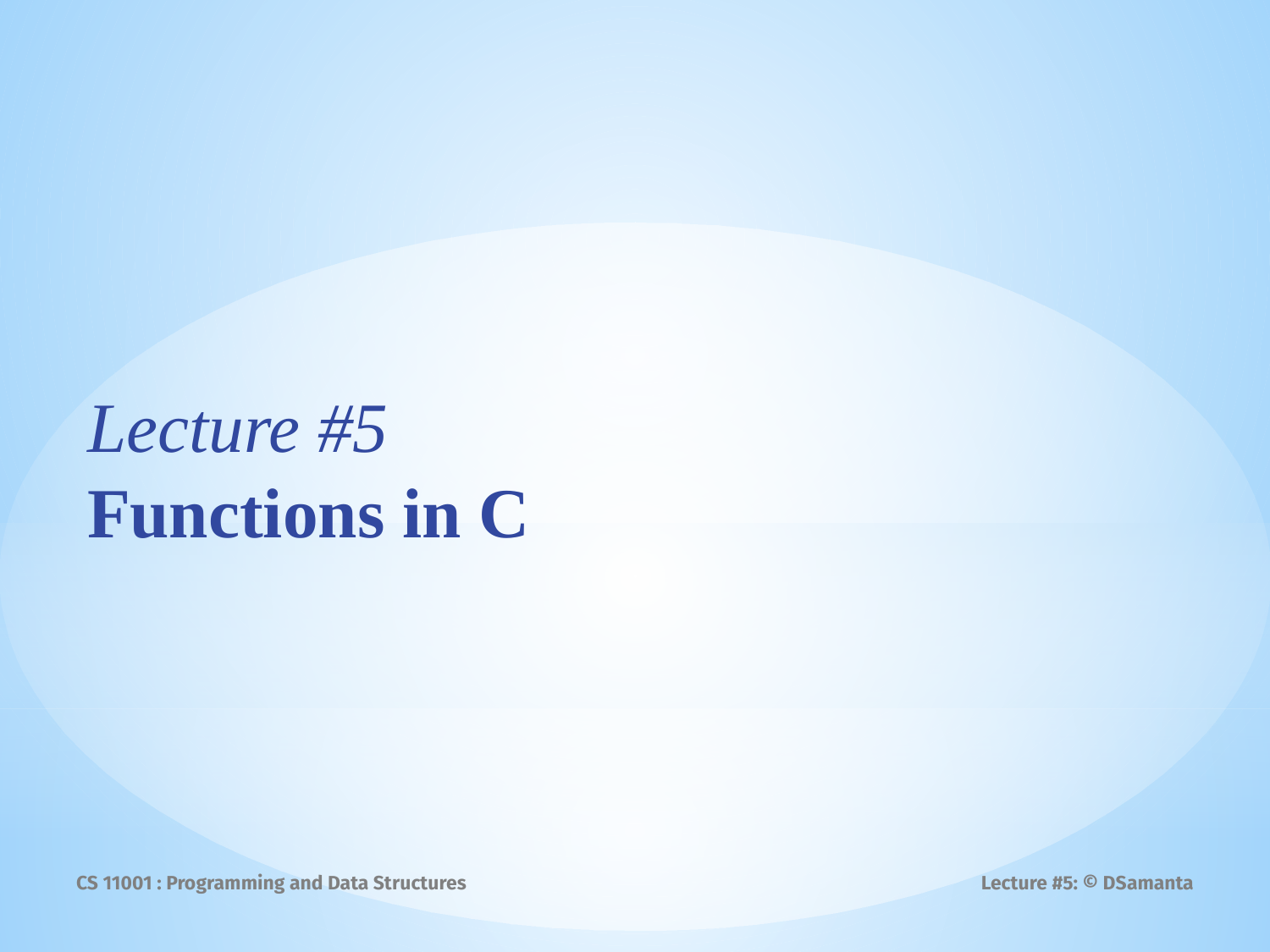

Lecture #5
Functions in C
CS 11001 : Programming and Data Structures
2
Lecture #5: © DSamanta